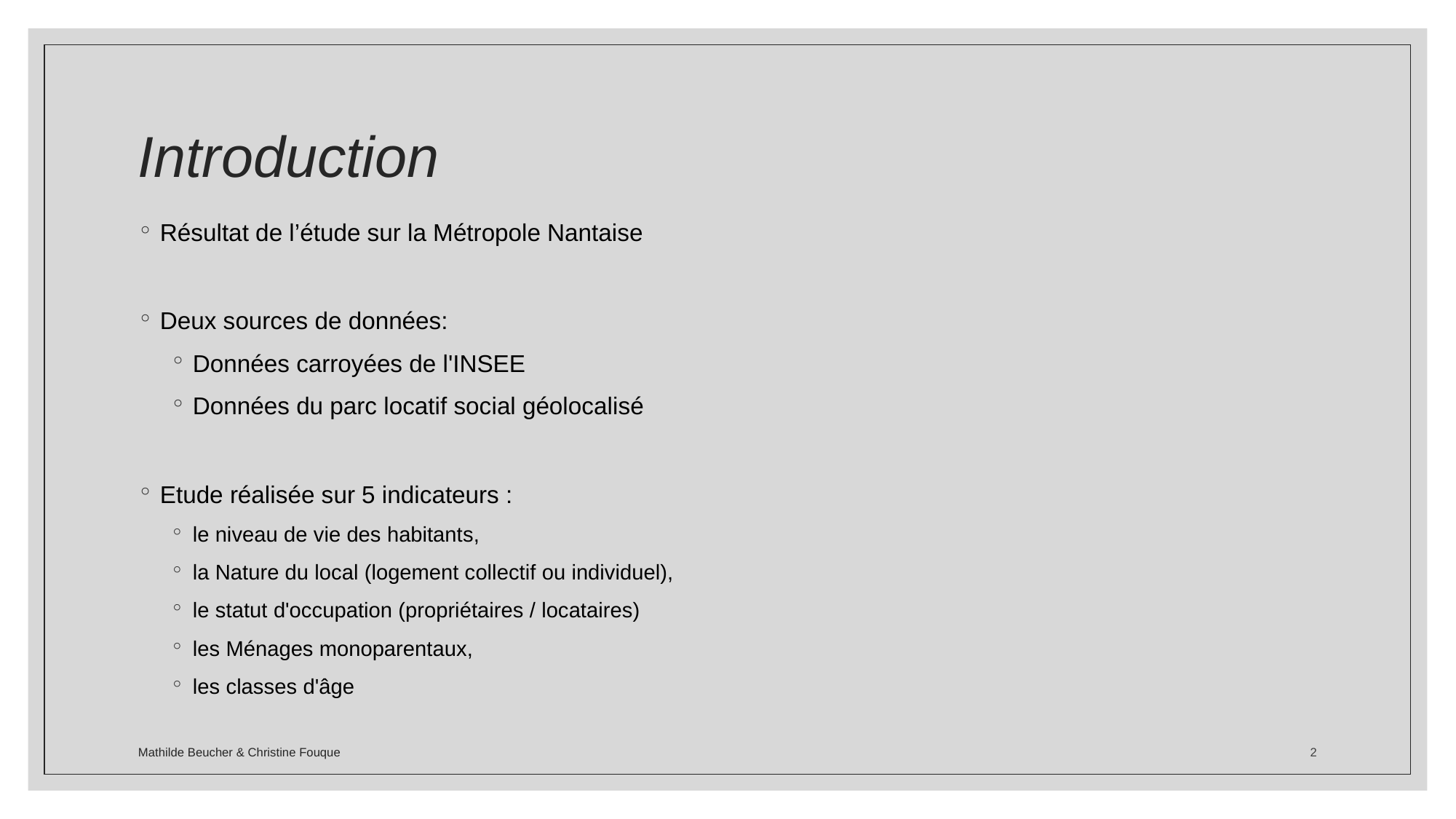

# Introduction
Résultat de l’étude sur la Métropole Nantaise

Deux sources de données:
Données carroyées de l'INSEE
Données du parc locatif social géolocalisé

Etude réalisée sur 5 indicateurs :
le niveau de vie des habitants,
la Nature du local (logement collectif ou individuel),
le statut d'occupation (propriétaires / locataires)
les Ménages monoparentaux,
les classes d'âge

Mathilde Beucher & Christine Fouque
2